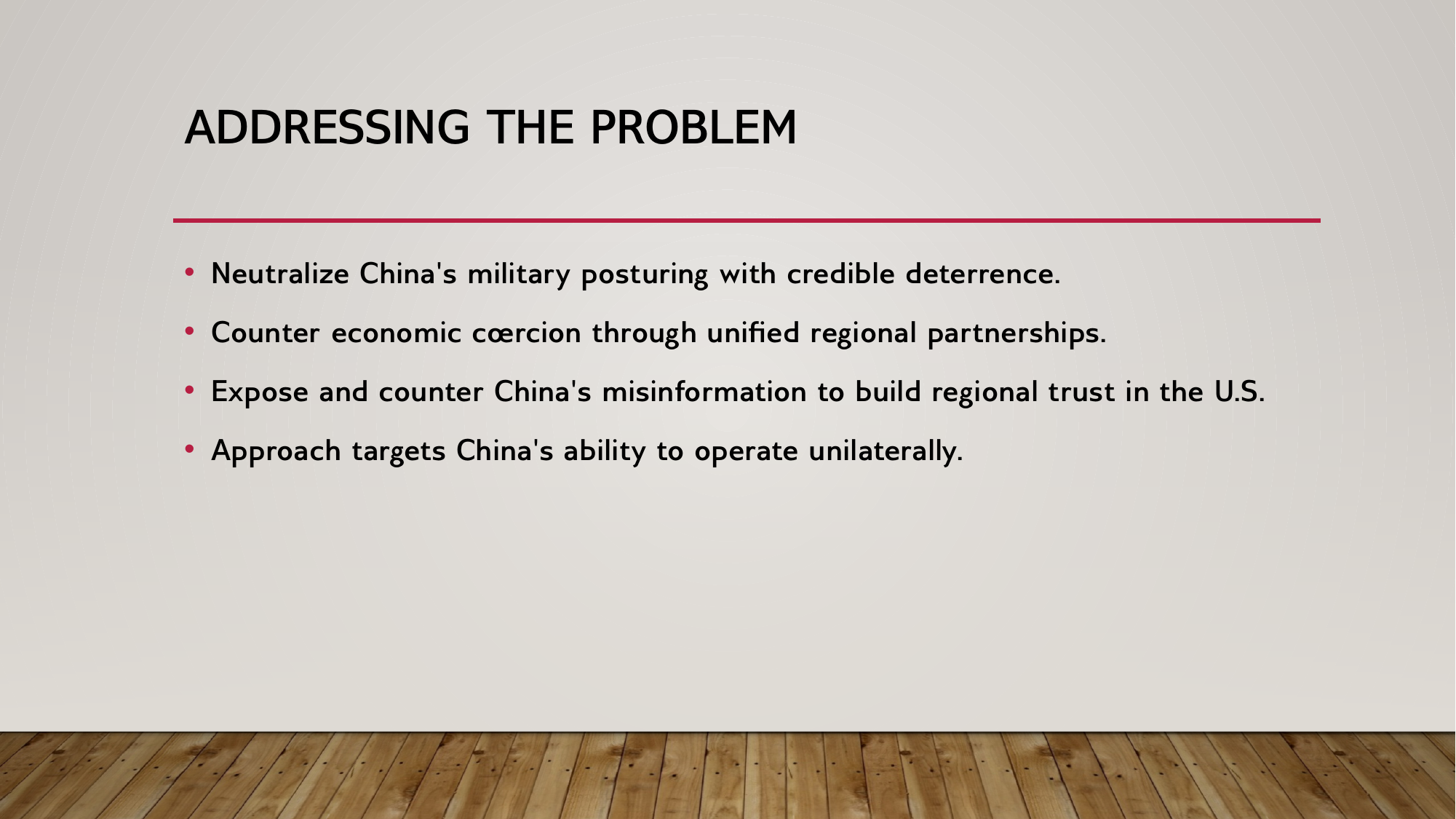

# Addressing the Problem
Neutralize China's military posturing with credible deterrence.
Counter economic coercion through unified regional partnerships.
Expose and counter China's misinformation to build regional trust in the U.S.
Approach targets China's ability to operate unilaterally.